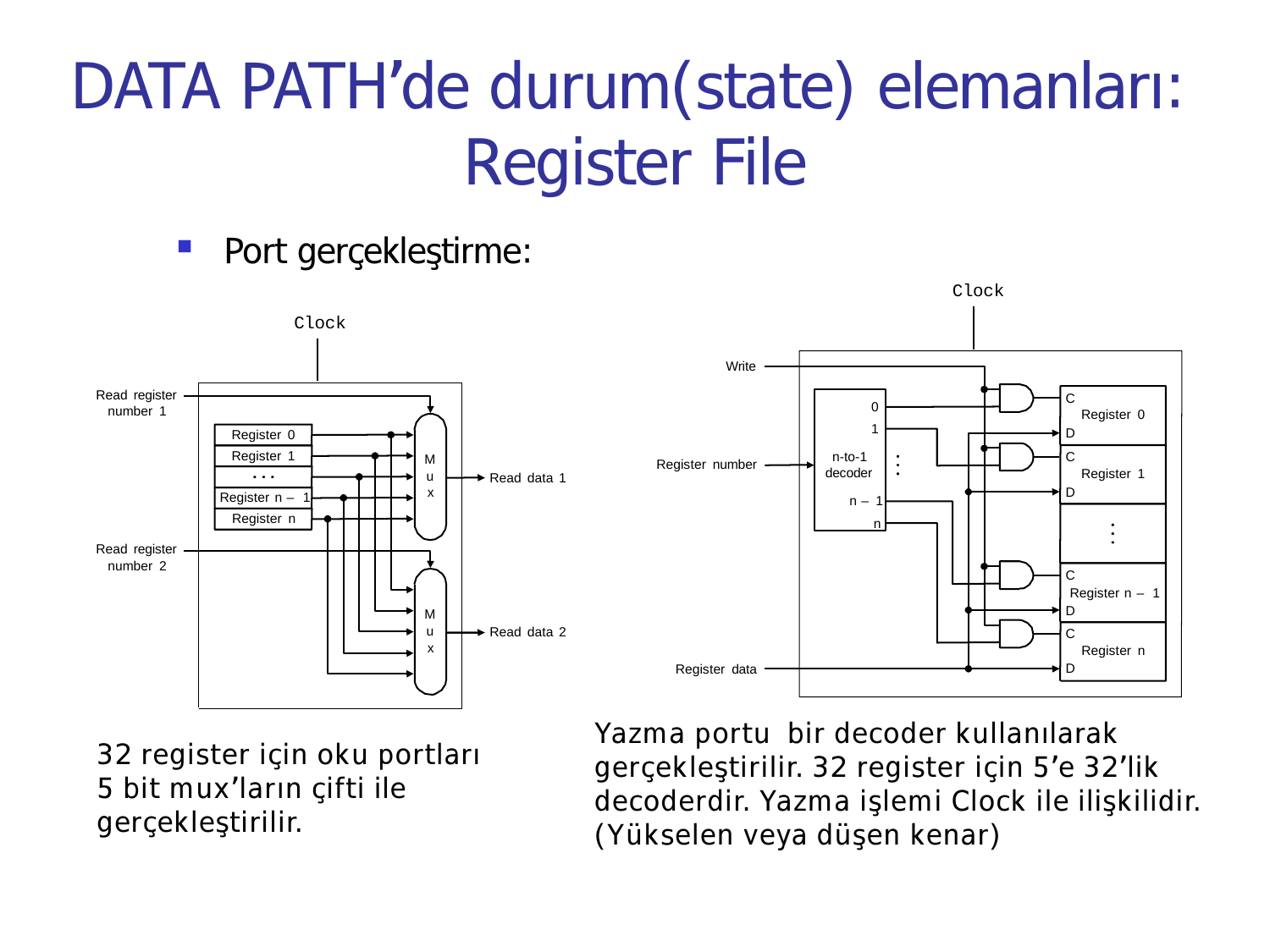

# DATA PATH’de durum(state) elemanları: Register File
Port gerçekleştirme:
Clock
Clock

Write

Read register number 1
C
0
1
n-to-1 decoder
n – 1
n
Register 0
D
Register 0
Register 1

C
M
u x
Register number
Register 1
Read data 1
D
Register n – 1

Register n

Read register number 2
C
Register n – 1 D
M
u x
Read data 2
C

Register n
D
Register data
Yazma portu bir decoder kullanılarak
gerçekleştirilir. 32 register için 5’e 32’lik decoderdir. Yazma işlemi Clock ile ilişkilidir. (Yükselen veya düşen kenar)
32 register için oku portları 5 bit mux’ların çifti ile
gerçekleştirilir.